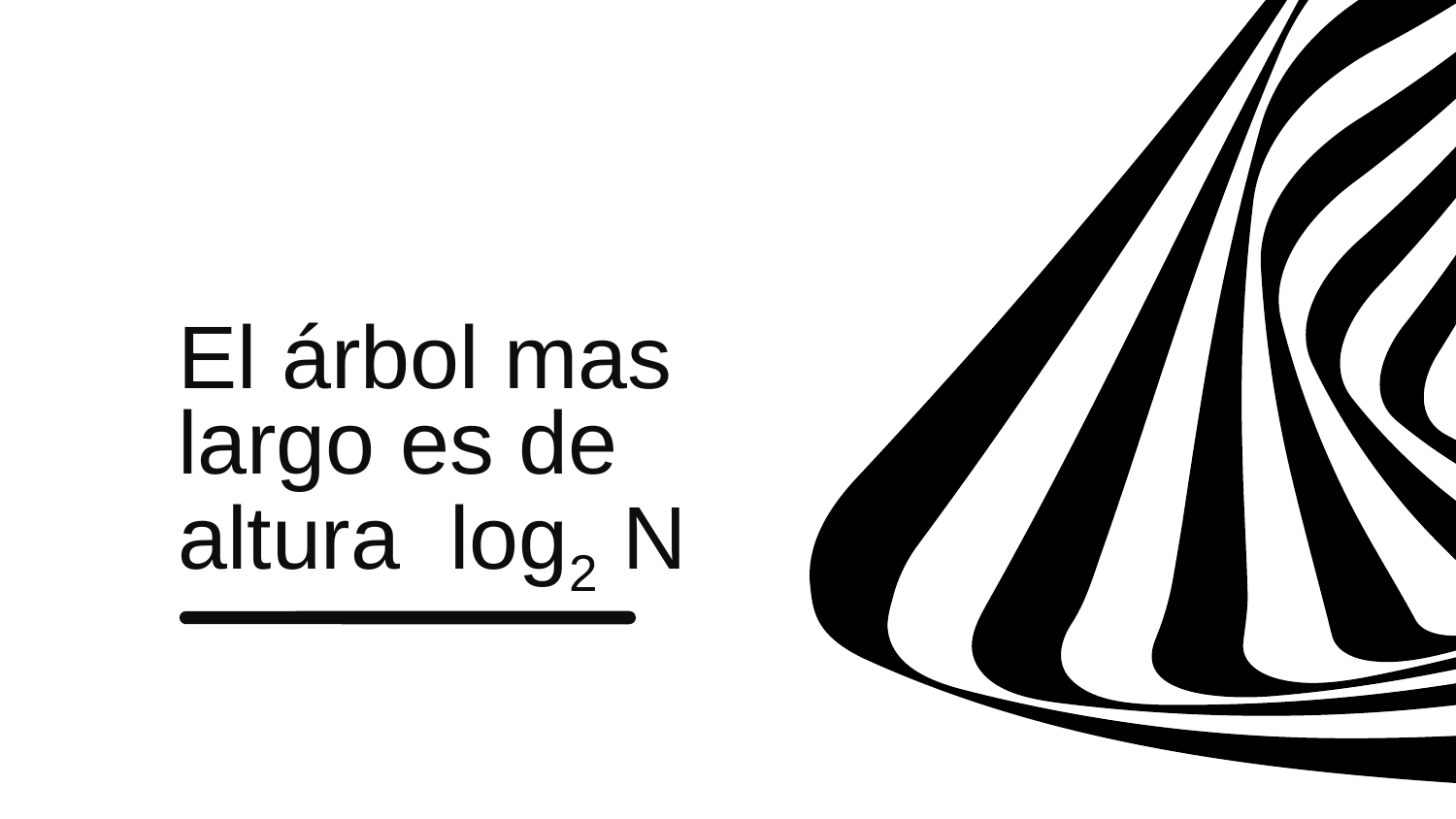

# El árbol mas largo es de altura  log2 N